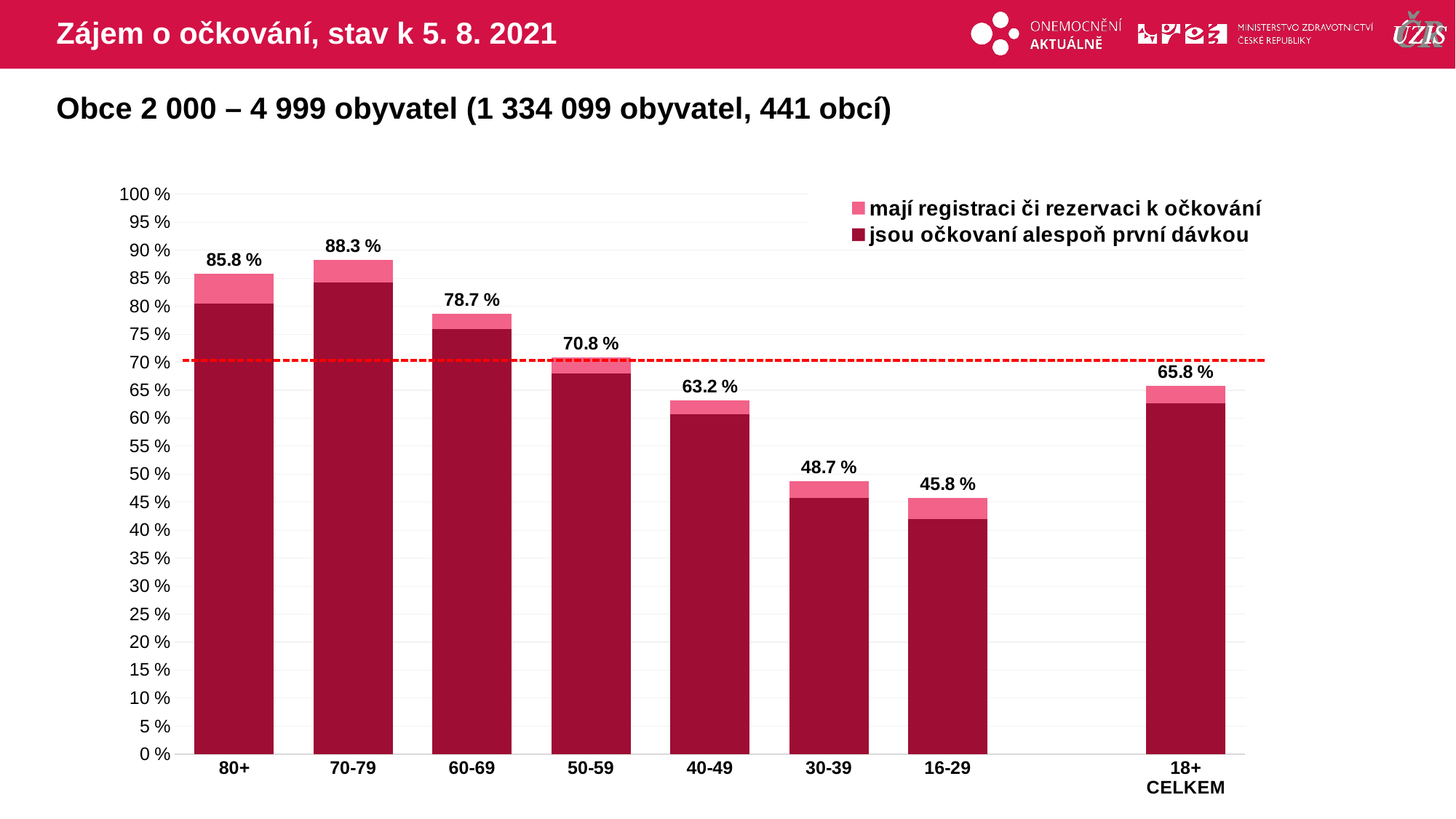

# Zájem o očkování, stav k 5. 8. 2021
Obce 2 000 – 4 999 obyvatel (1 334 099 obyvatel, 441 obcí)

### Chart

| Category | mají registraci či rezervaci k očkování | jsou očkovaní alespoň první dávkou |
|---|---|---|
| 80+ | 85.80958 | 80.4231894 |
| 70-79 | 88.32674 | 84.2372841 |
| 60-69 | 78.69689 | 75.9418134 |
| 50-59 | 70.83949 | 67.9944887 |
| 40-49 | 63.15092 | 60.7472399 |
| 30-39 | 48.72314 | 45.7502472 |
| 16-29 | 45.78555 | 41.9658379 |
|  | None | None |
| 18+ CELKEM | 65.81052 | 62.6751793 |